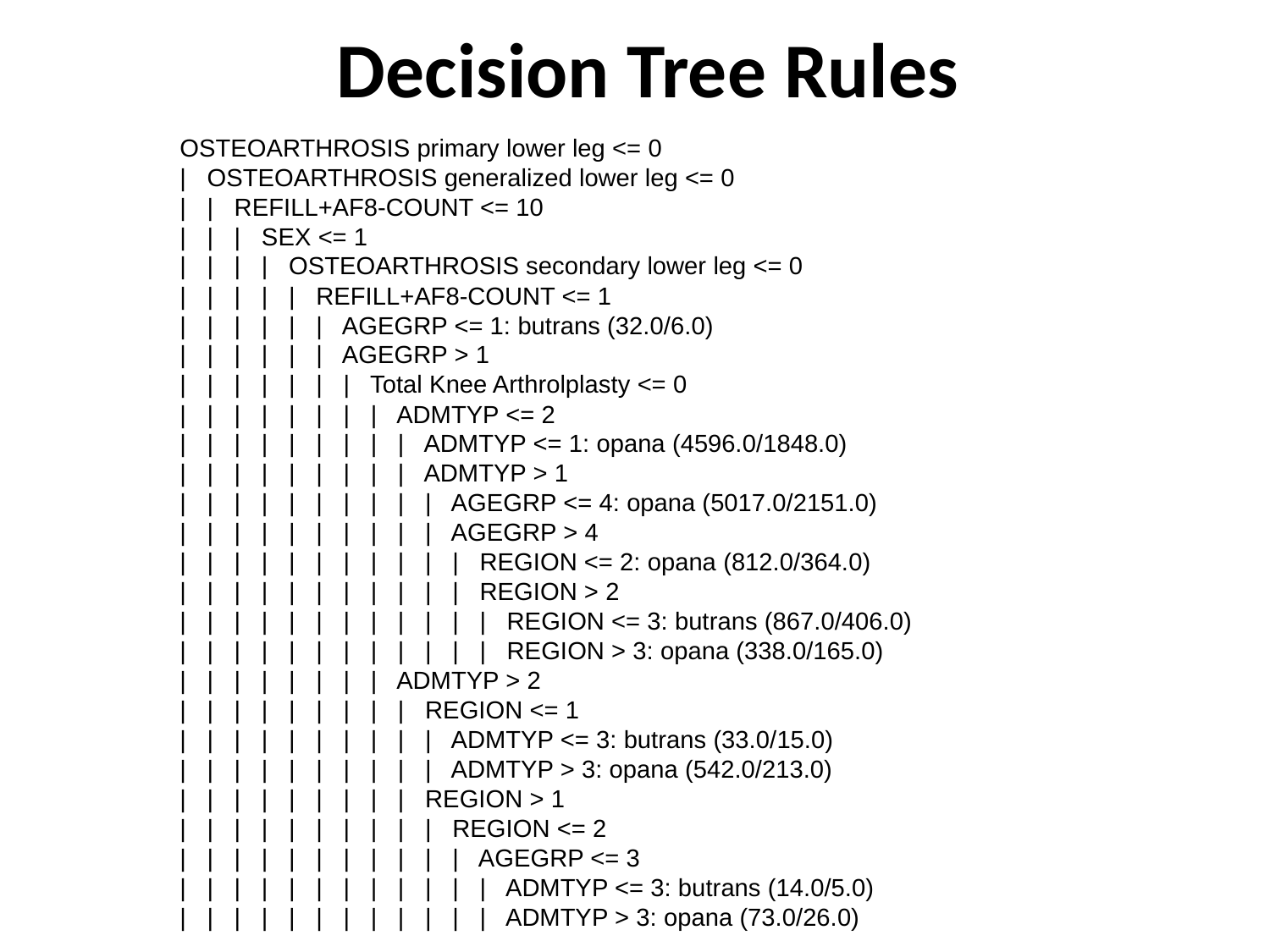

Decision Tree Rules
OSTEOARTHROSIS primary lower leg <= 0
|   OSTEOARTHROSIS generalized lower leg <= 0
|   |   REFILL+AF8-COUNT <= 10
|   |   |   SEX <= 1
|   |   |   |   OSTEOARTHROSIS secondary lower leg <= 0
|   |   |   |   |   REFILL+AF8-COUNT <= 1
|   |   |   |   |   |   AGEGRP <= 1: butrans (32.0/6.0)
|   |   |   |   |   |   AGEGRP > 1
|   |   |   |   |   |   |   Total Knee Arthrolplasty <= 0
|   |   |   |   |   |   |   |   ADMTYP <= 2
|   |   |   |   |   |   |   |   |   ADMTYP <= 1: opana (4596.0/1848.0)
|   |   |   |   |   |   |   |   |   ADMTYP > 1
|   |   |   |   |   |   |   |   |   |   AGEGRP <= 4: opana (5017.0/2151.0)
|   |   |   |   |   |   |   |   |   |   AGEGRP > 4
|   |   |   |   |   |   |   |   |   |   |   REGION <= 2: opana (812.0/364.0)
|   |   |   |   |   |   |   |   |   |   |   REGION > 2
|   |   |   |   |   |   |   |   |   |   |   |   REGION <= 3: butrans (867.0/406.0)
|   |   |   |   |   |   |   |   |   |   |   |   REGION > 3: opana (338.0/165.0)
|   |   |   |   |   |   |   |   ADMTYP > 2
|   |   |   |   |   |   |   |   |   REGION <= 1
|   |   |   |   |   |   |   |   |   |   ADMTYP <= 3: butrans (33.0/15.0)
|   |   |   |   |   |   |   |   |   |   ADMTYP > 3: opana (542.0/213.0)
|   |   |   |   |   |   |   |   |   REGION > 1
|   |   |   |   |   |   |   |   |   |   REGION <= 2
|   |   |   |   |   |   |   |   |   |   |   AGEGRP <= 3
|   |   |   |   |   |   |   |   |   |   |   |   ADMTYP <= 3: butrans (14.0/5.0)
|   |   |   |   |   |   |   |   |   |   |   |   ADMTYP > 3: opana (73.0/26.0)